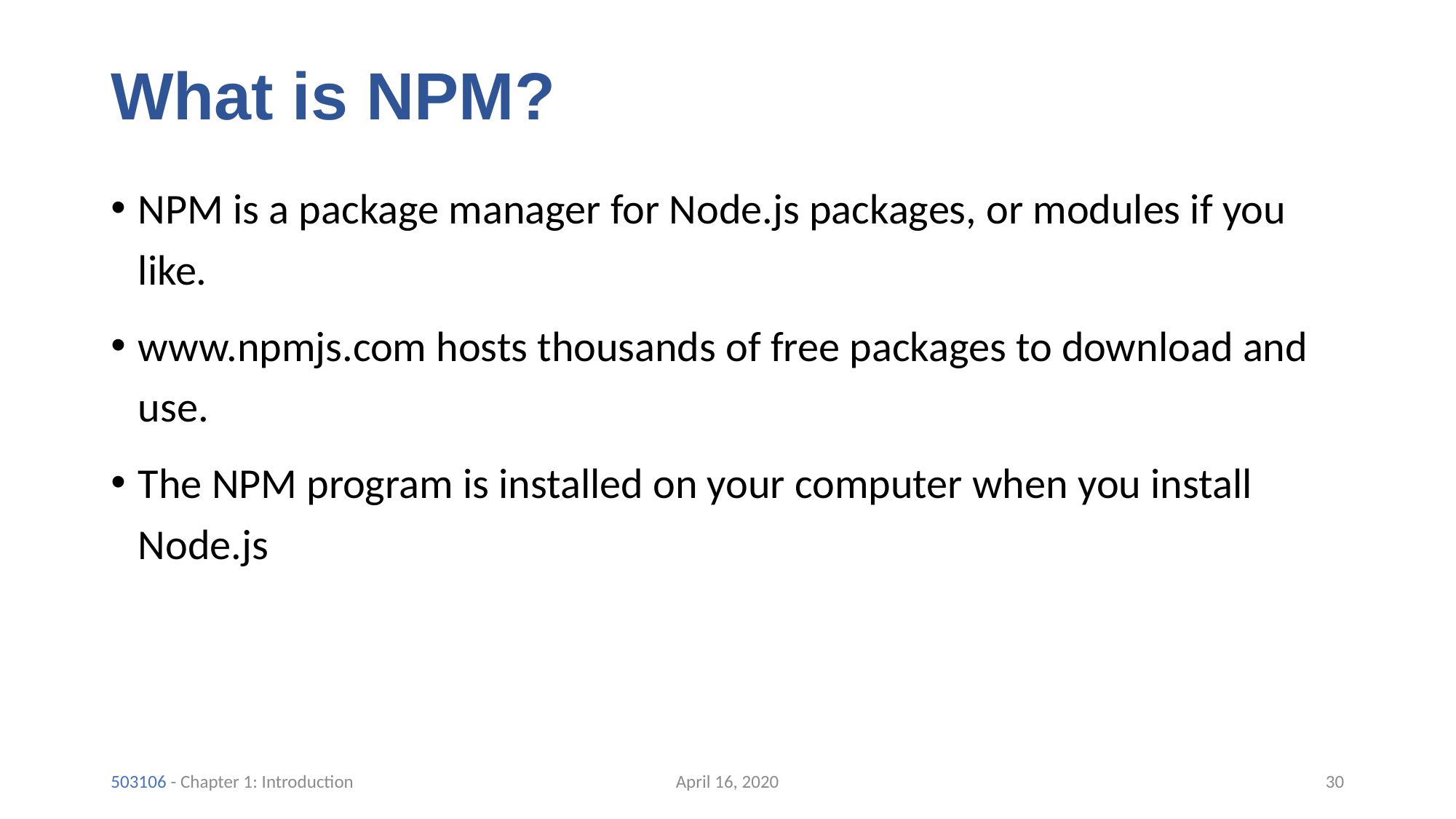

# What is NPM?
NPM is a package manager for Node.js packages, or modules if you like.
www.npmjs.com hosts thousands of free packages to download and use.
The NPM program is installed on your computer when you install Node.js
April 16, 2020
30